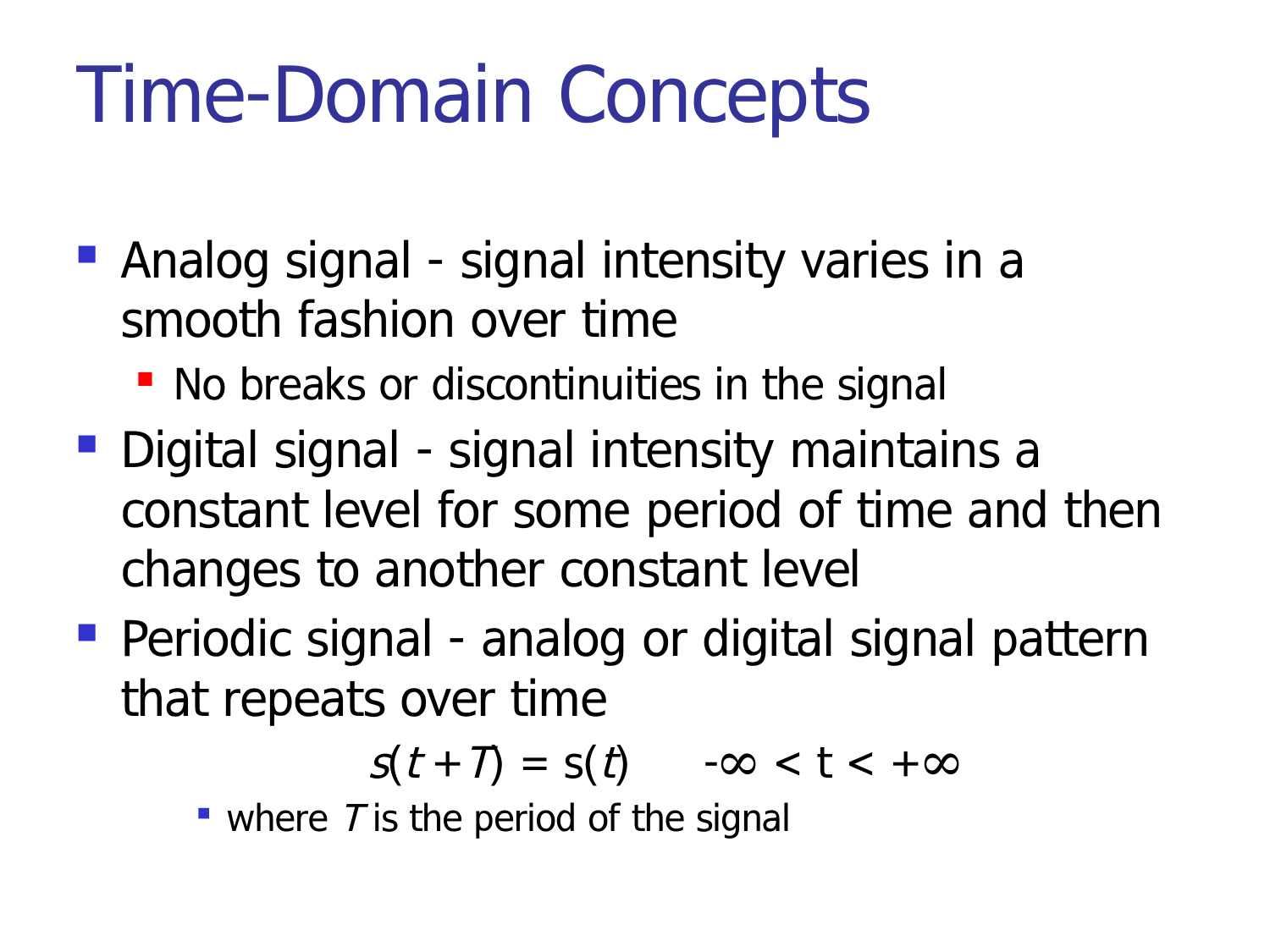

# Time-Domain Concepts
Analog signal - signal intensity varies in a smooth fashion over time
No breaks or discontinuities in the signal
Digital signal - signal intensity maintains a constant level for some period of time and then changes to another constant level
Periodic signal - analog or digital signal pattern that repeats over time
s(t +T) = s(t)	-∞ < t < +∞
where T is the period of the signal